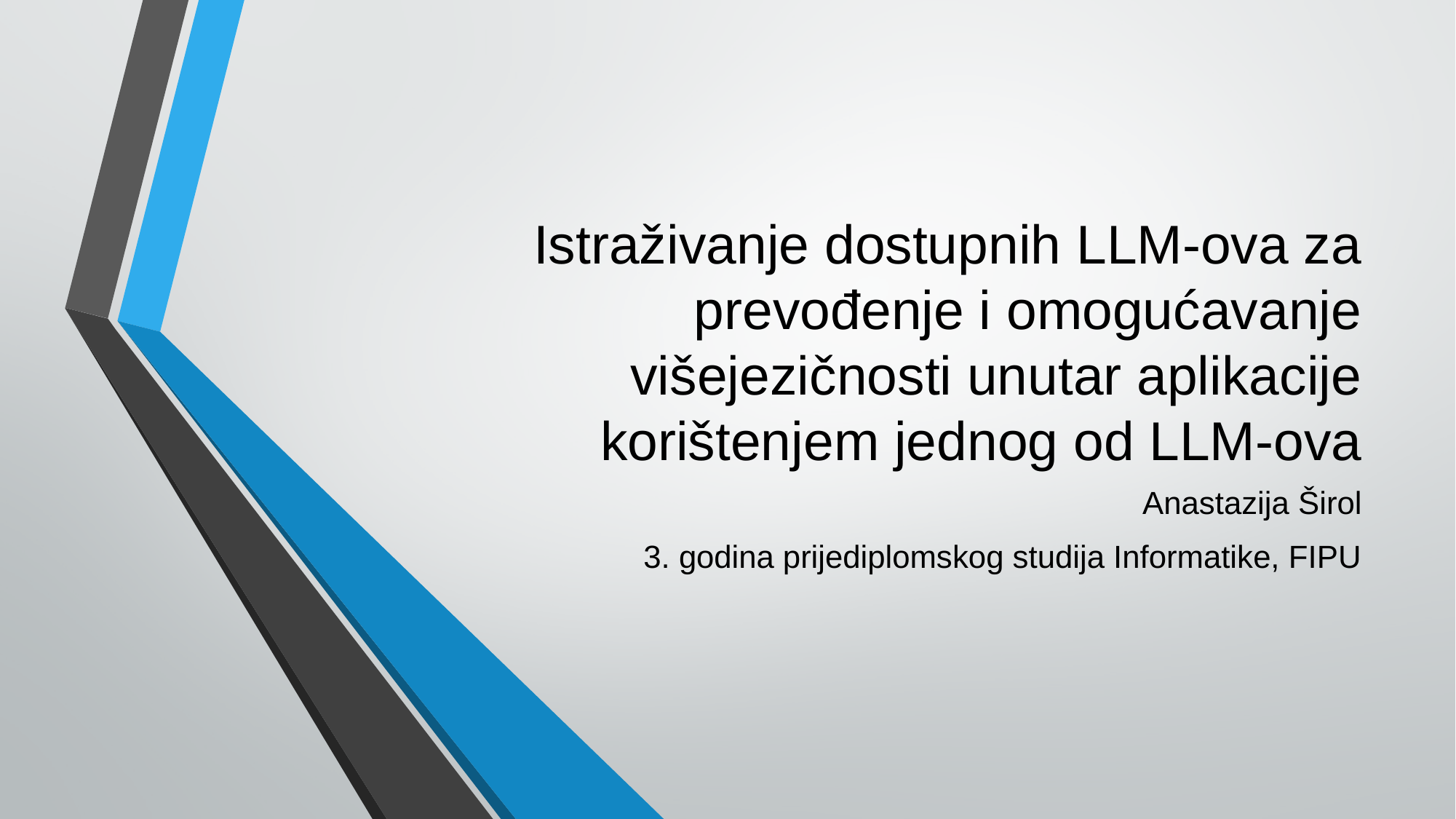

# Istraživanje dostupnih LLM-ova za prevođenje i omogućavanje višejezičnosti unutar aplikacije korištenjem jednog od LLM-ova
Anastazija Širol
3. godina prijediplomskog studija Informatike, FIPU